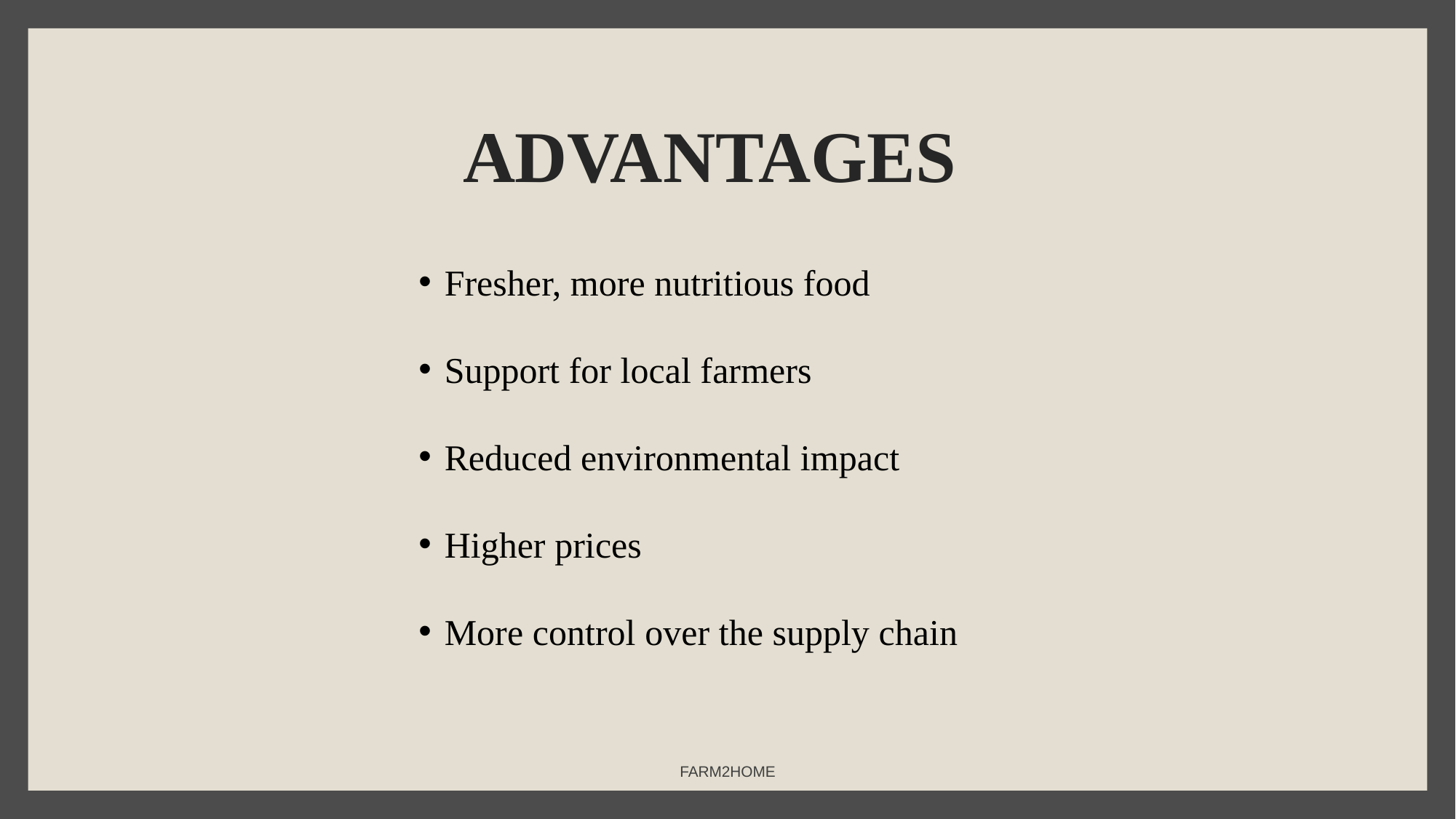

# ADVANTAGES
Fresher, more nutritious food

Support for local farmers

Reduced environmental impact

Higher prices

More control over the supply chain

FARM2HOME
11